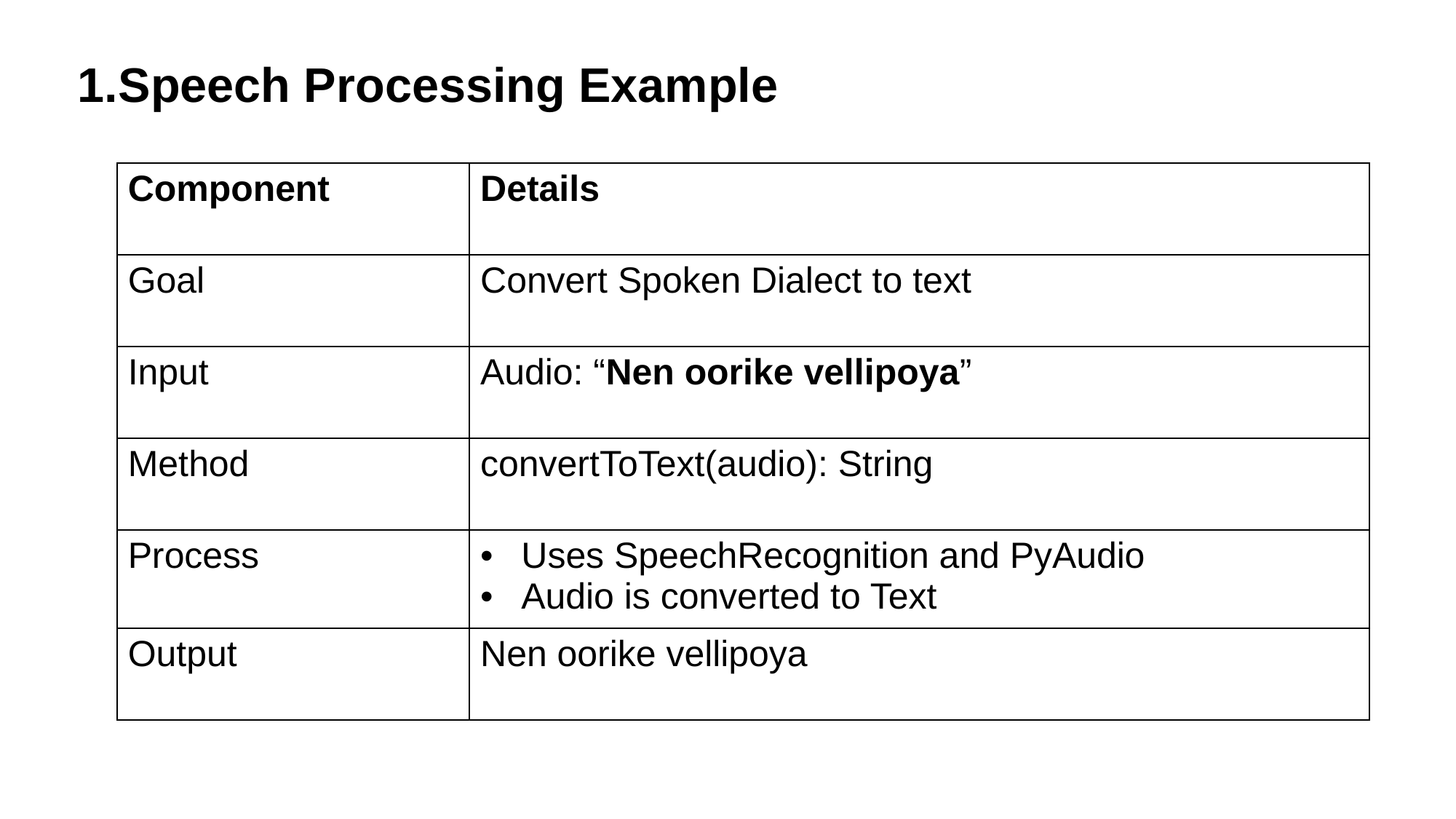

Speech Processing Example
| Component | Details |
| --- | --- |
| Goal | Convert Spoken Dialect to text |
| Input | Audio: “Nen oorike vellipoya” |
| Method | convertToText(audio): String |
| Process | Uses SpeechRecognition and PyAudio Audio is converted to Text |
| Output | Nen oorike vellipoya |